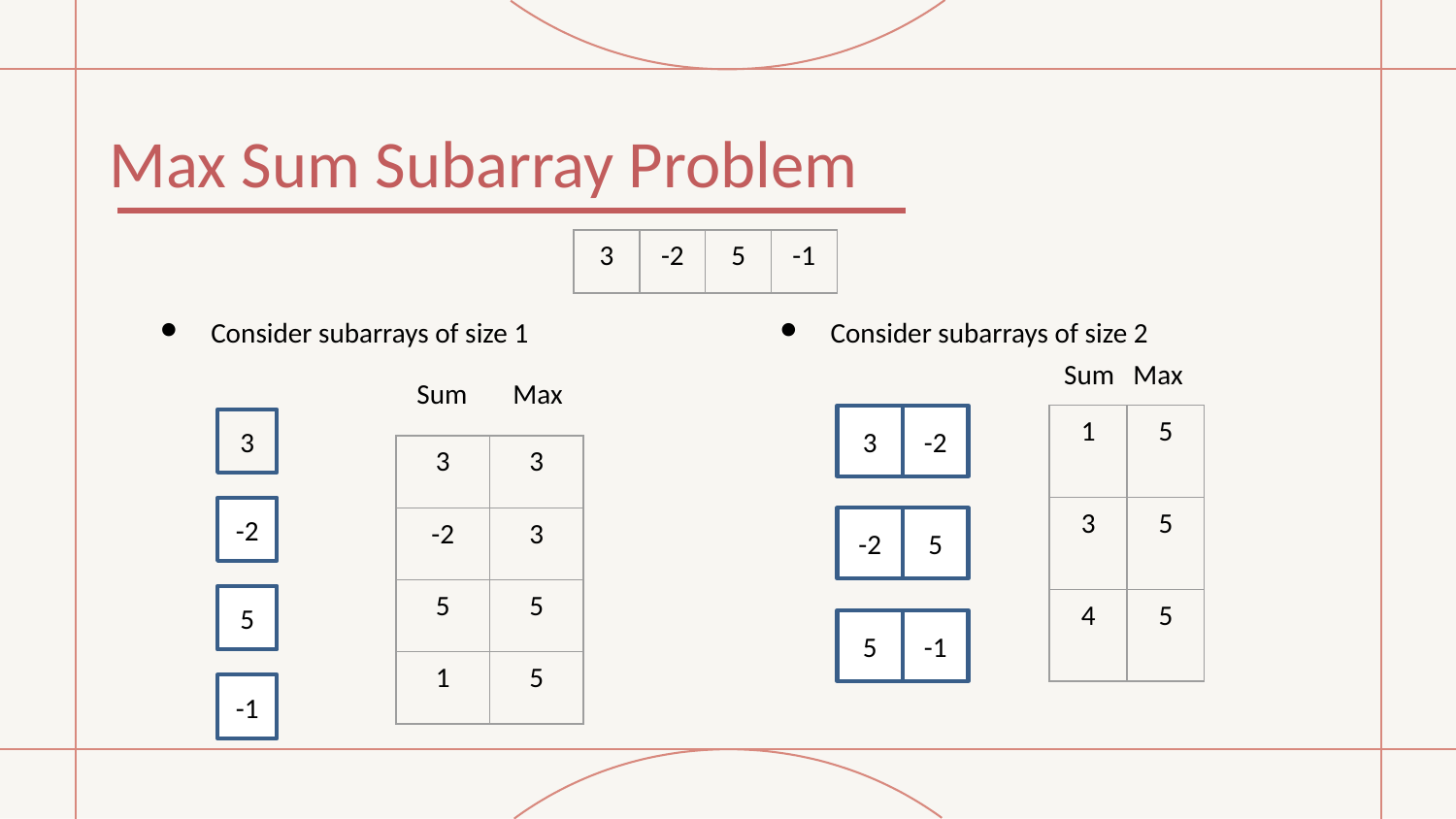

# Max Sum Subarray Problem

| 3 | -2 | 5 | -1 |
| --- | --- | --- | --- |
Consider subarrays of size 1

Consider subarrays of size 2

Sum   Max
Sum
Max
3
-2
| 1 | 5 |
| --- | --- |
| 3 | 5 |
| 4 | 5 |
3
| 3 | 3 |
| --- | --- |
| -2 | 3 |
| 5 | 5 |
| 1 | 5 |

-2
-2
5

5
5
-1
-1